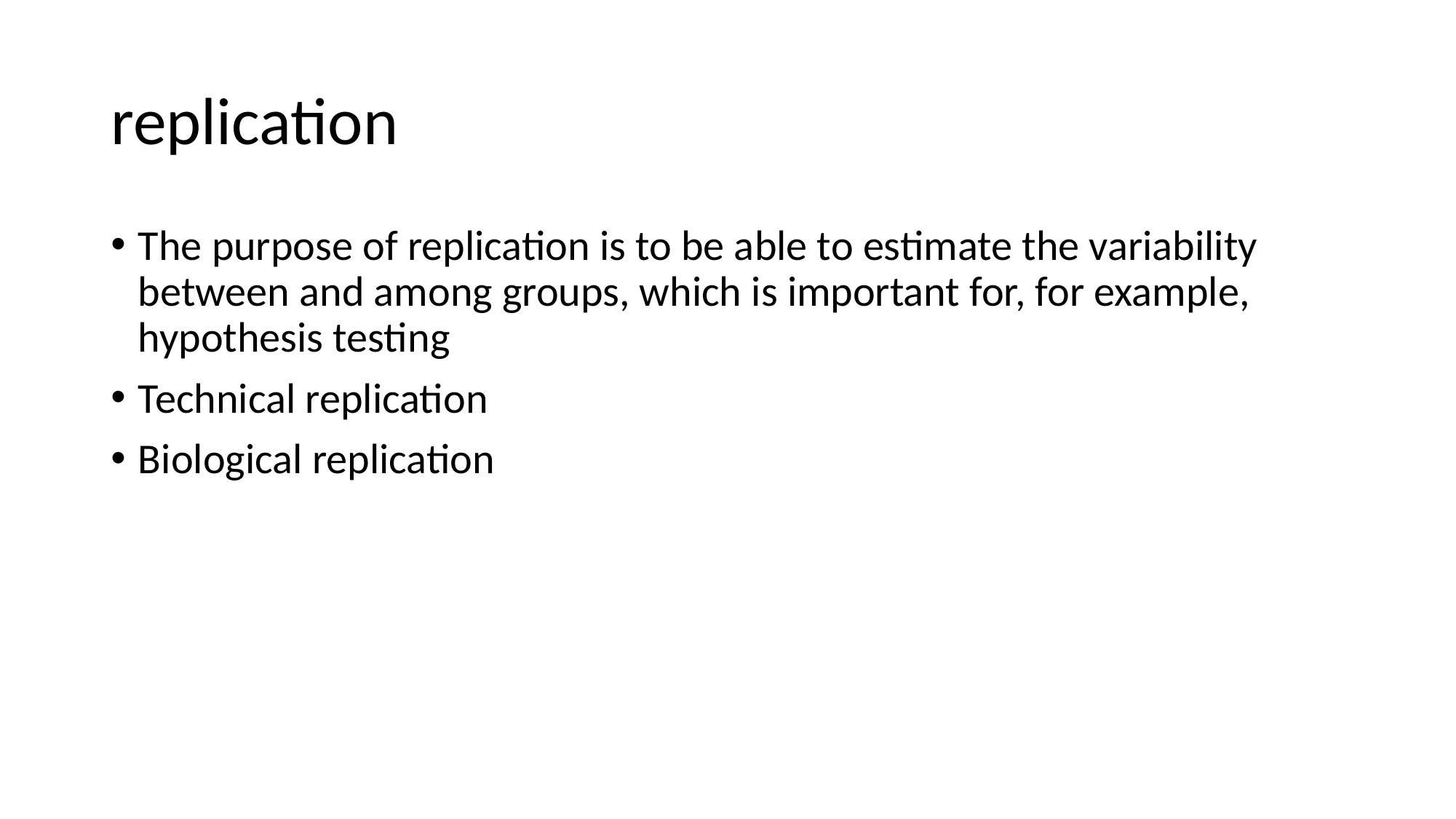

# replication
The purpose of replication is to be able to estimate the variability between and among groups, which is important for, for example, hypothesis testing
Technical replication
Biological replication